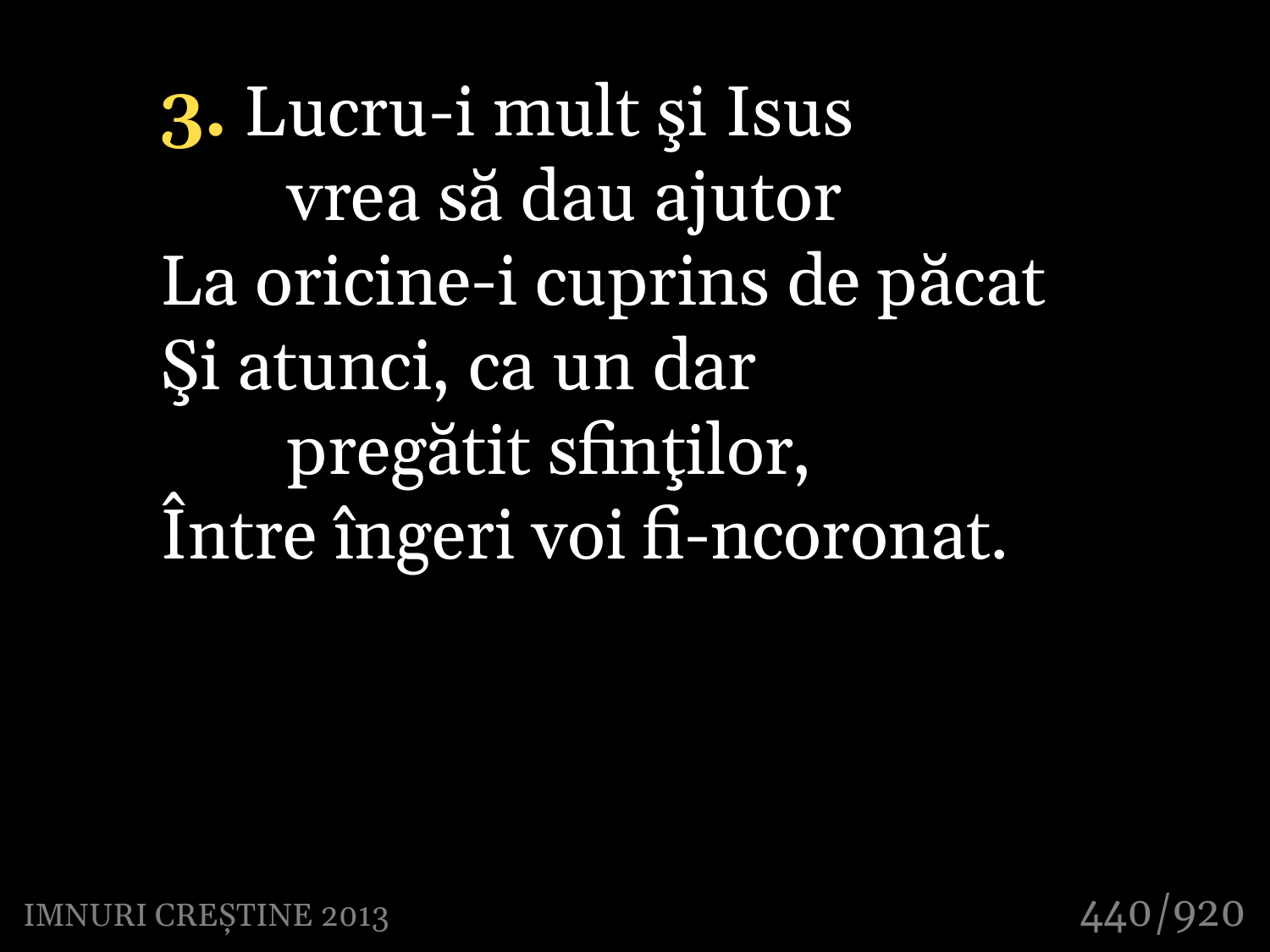

3. Lucru-i mult şi Isus
	vrea să dau ajutor
La oricine-i cuprins de păcat
Şi atunci, ca un dar
	pregătit sfinţilor,
Între îngeri voi fi-ncoronat.
440/920
IMNURI CREȘTINE 2013